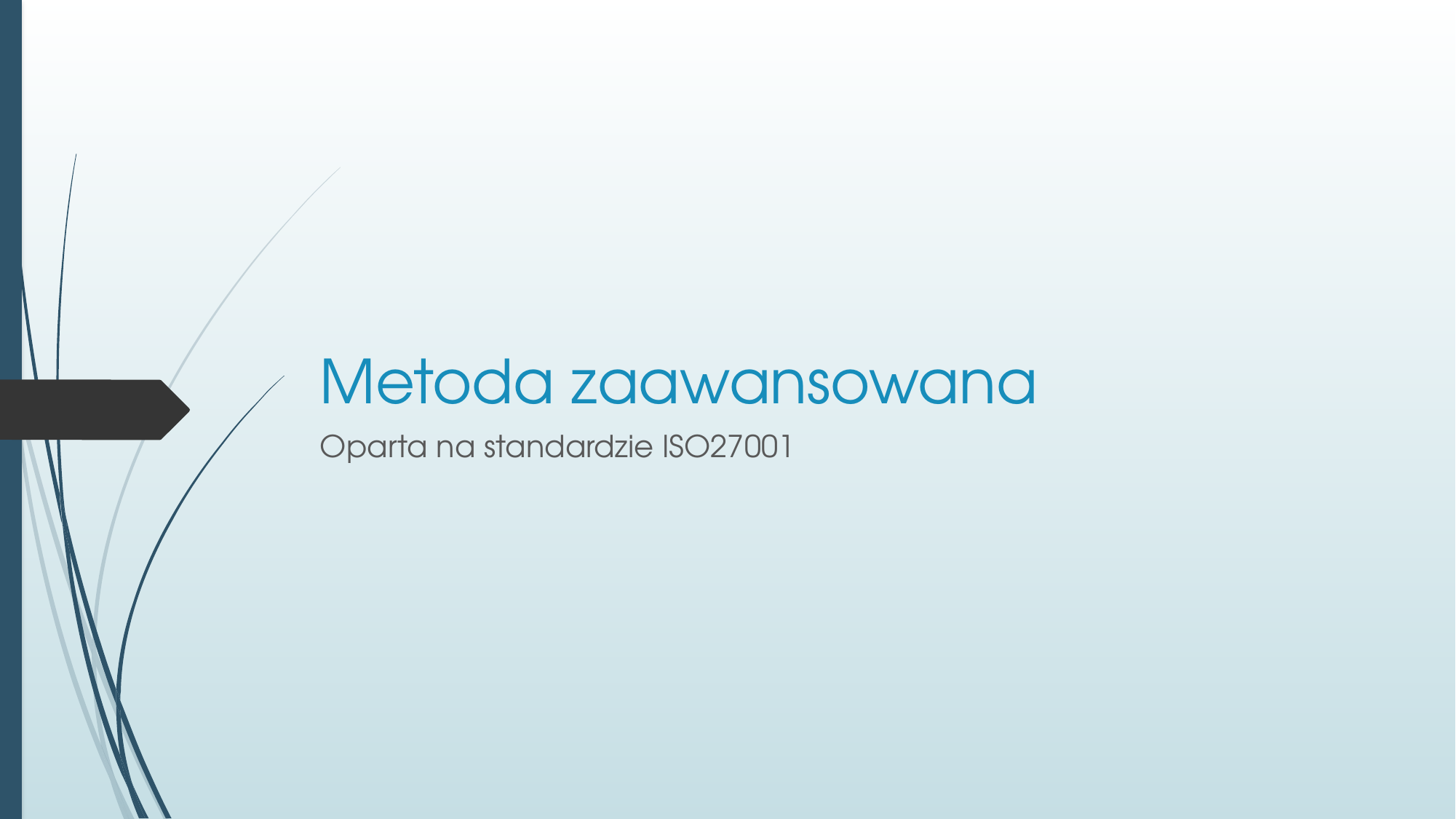

# Metoda zaawansowana
Oparta na standardzie ISO27001